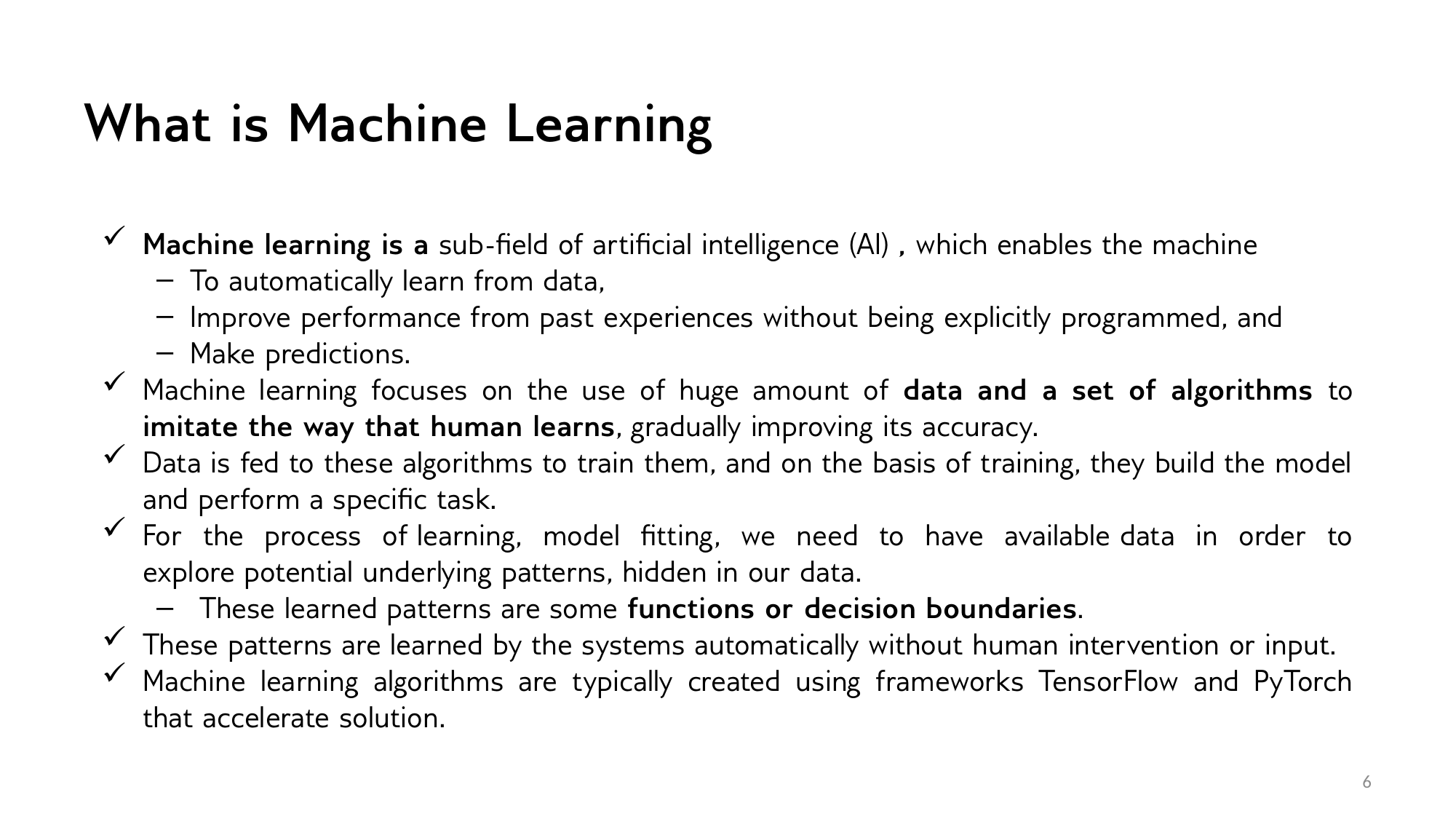

# What is Machine Learning
Machine learning is a sub-field of artificial intelligence (AI) , which enables the machine
To automatically learn from data,
Improve performance from past experiences without being explicitly programmed, and
Make predictions.
Machine learning focuses on the use of huge amount of data and a set of algorithms to imitate the way that human learns, gradually improving its accuracy.
Data is fed to these algorithms to train them, and on the basis of training, they build the model and perform a specific task.
For the process of learning, model fitting, we need to have available data in order to explore potential underlying patterns, hidden in our data.
 These learned patterns are some functions or decision boundaries.
These patterns are learned by the systems automatically without human intervention or input.
Machine learning algorithms are typically created using frameworks TensorFlow and PyTorch that accelerate solution.

6